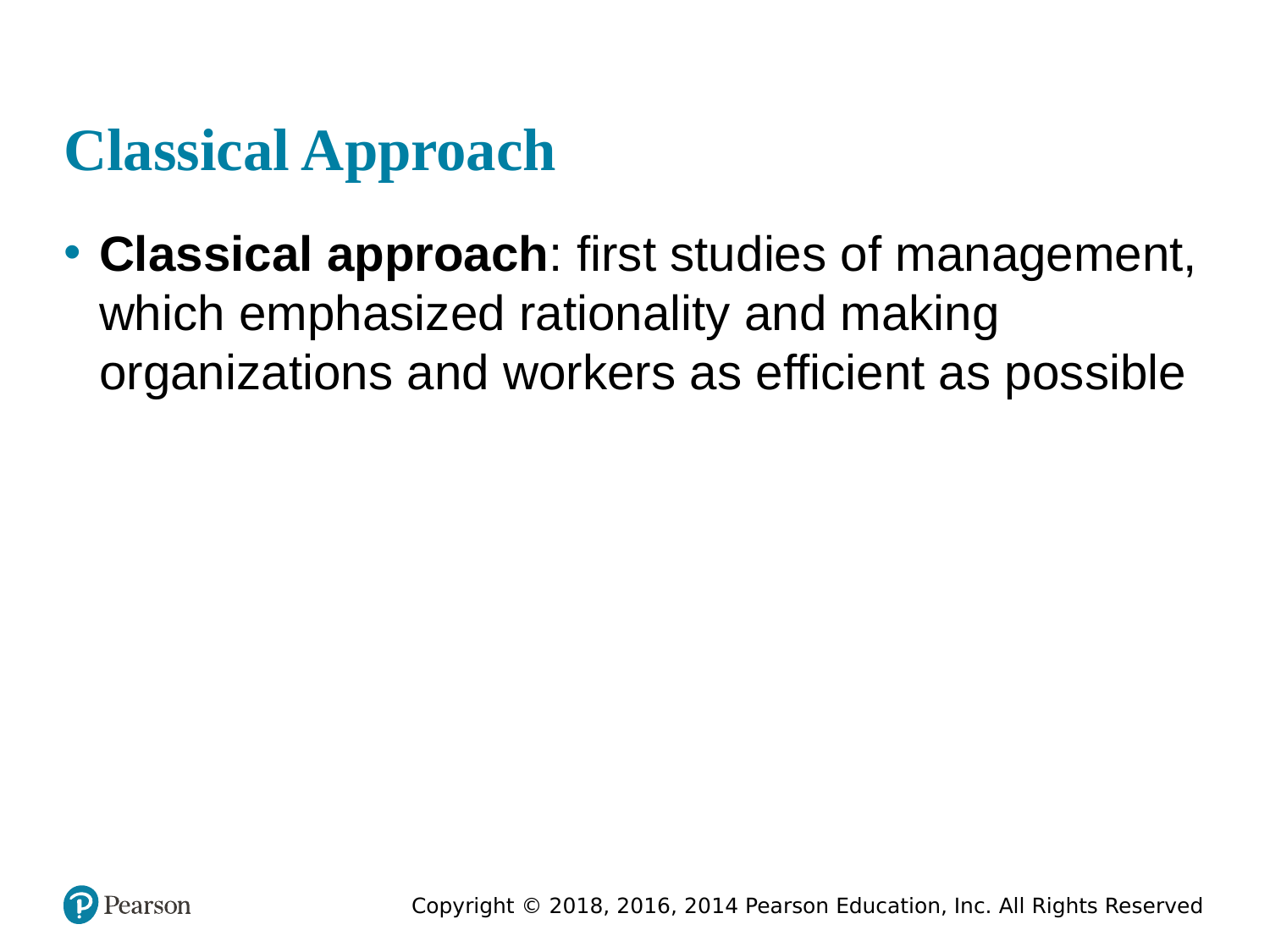

# Classical Approach
Classical approach: first studies of management, which emphasized rationality and making organizations and workers as efficient as possible